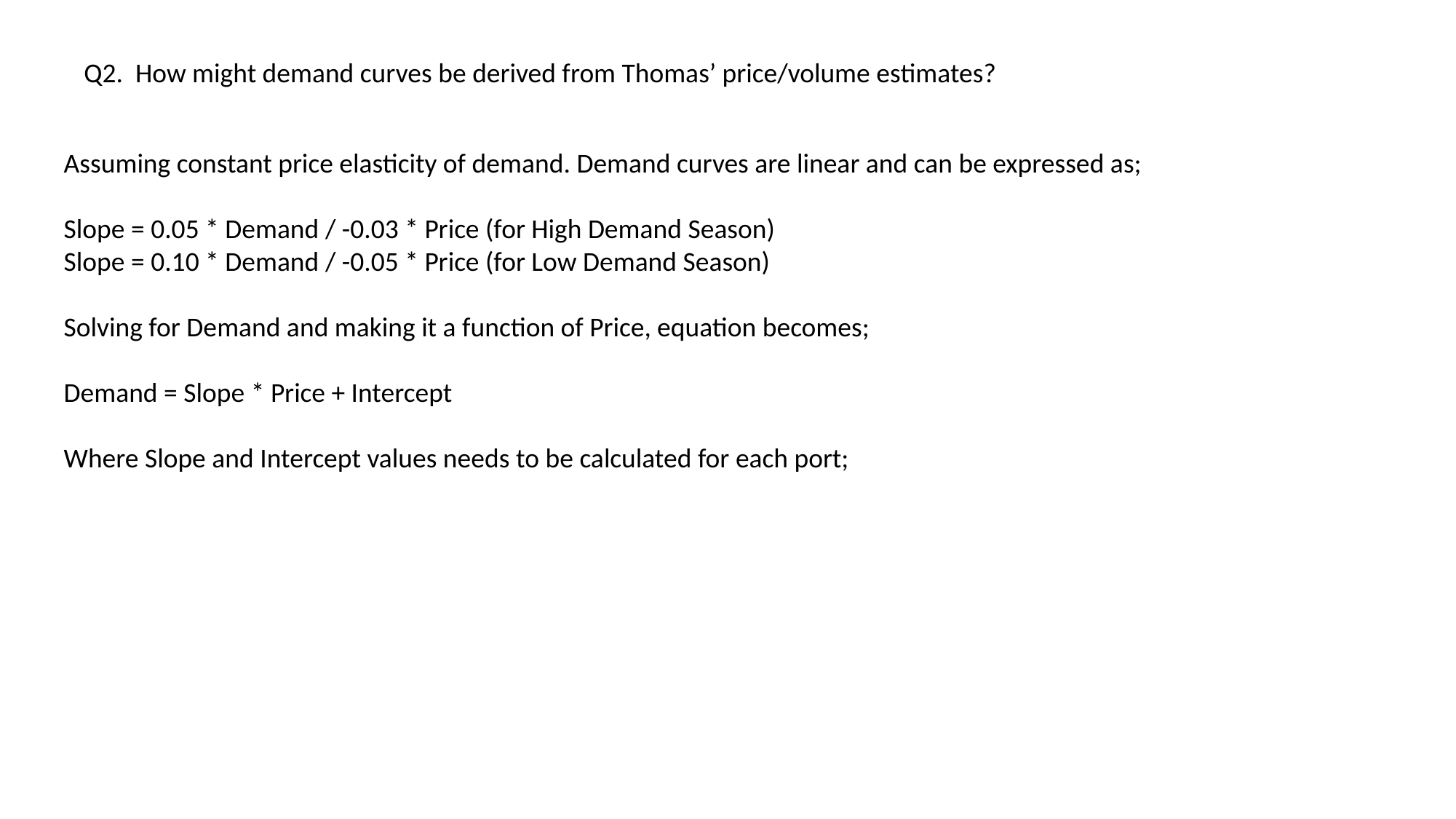

Q2.  How might demand curves be derived from Thomas’ price/volume estimates?

Assuming constant price elasticity of demand. Demand curves are linear and can be expressed as;

Slope = 0.05 * Demand / -0.03 * Price (for High Demand Season)
Slope = 0.10 * Demand / -0.05 * Price (for Low Demand Season)

Solving for Demand and making it a function of Price, equation becomes;

Demand = Slope * Price + Intercept

Where Slope and Intercept values needs to be calculated for each port;